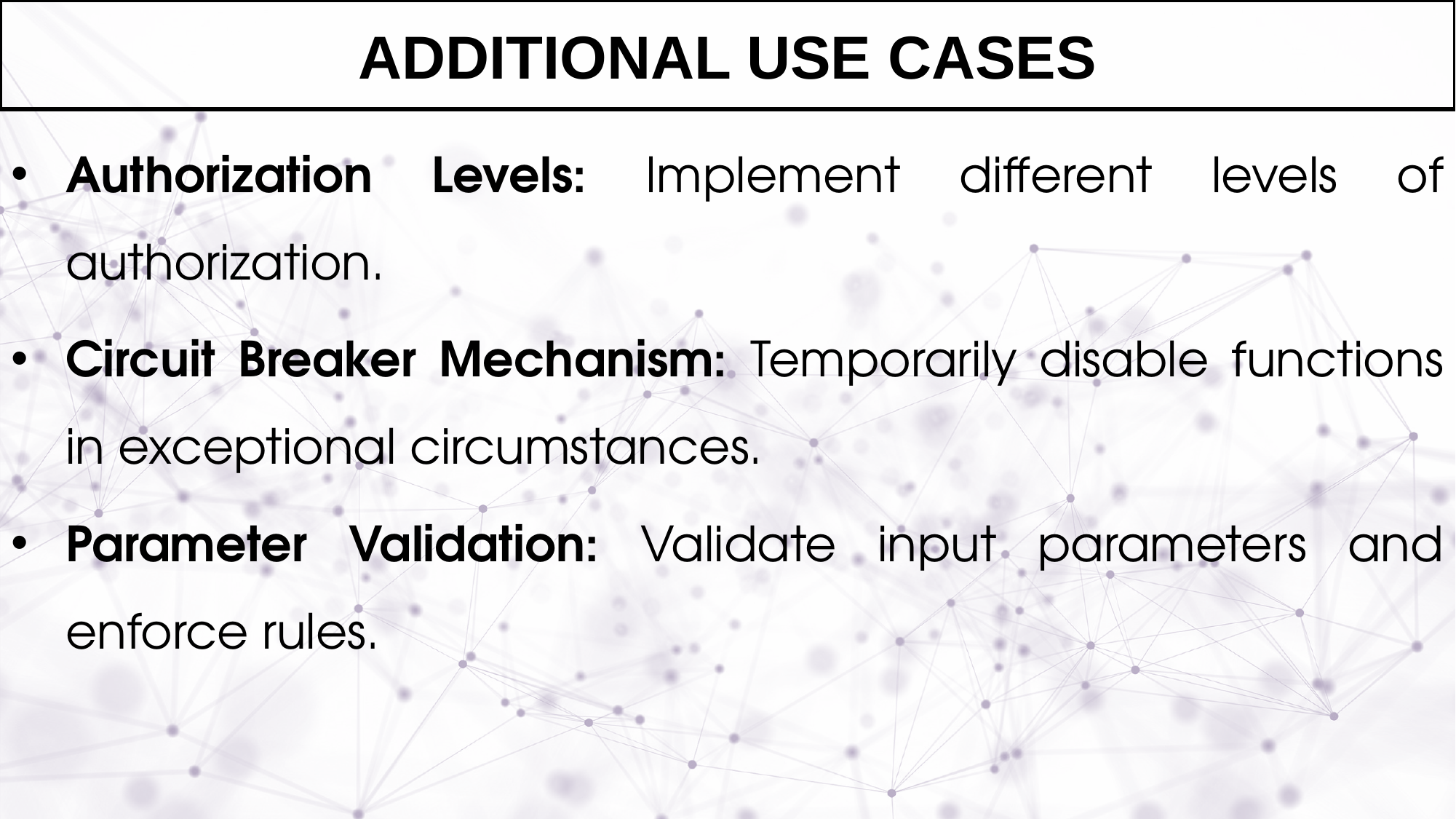

# ADDITIONAL USE CASES
Authorization Levels: Implement different levels of authorization.
Circuit Breaker Mechanism: Temporarily disable functions in exceptional circumstances.
Parameter Validation: Validate input parameters and enforce rules.